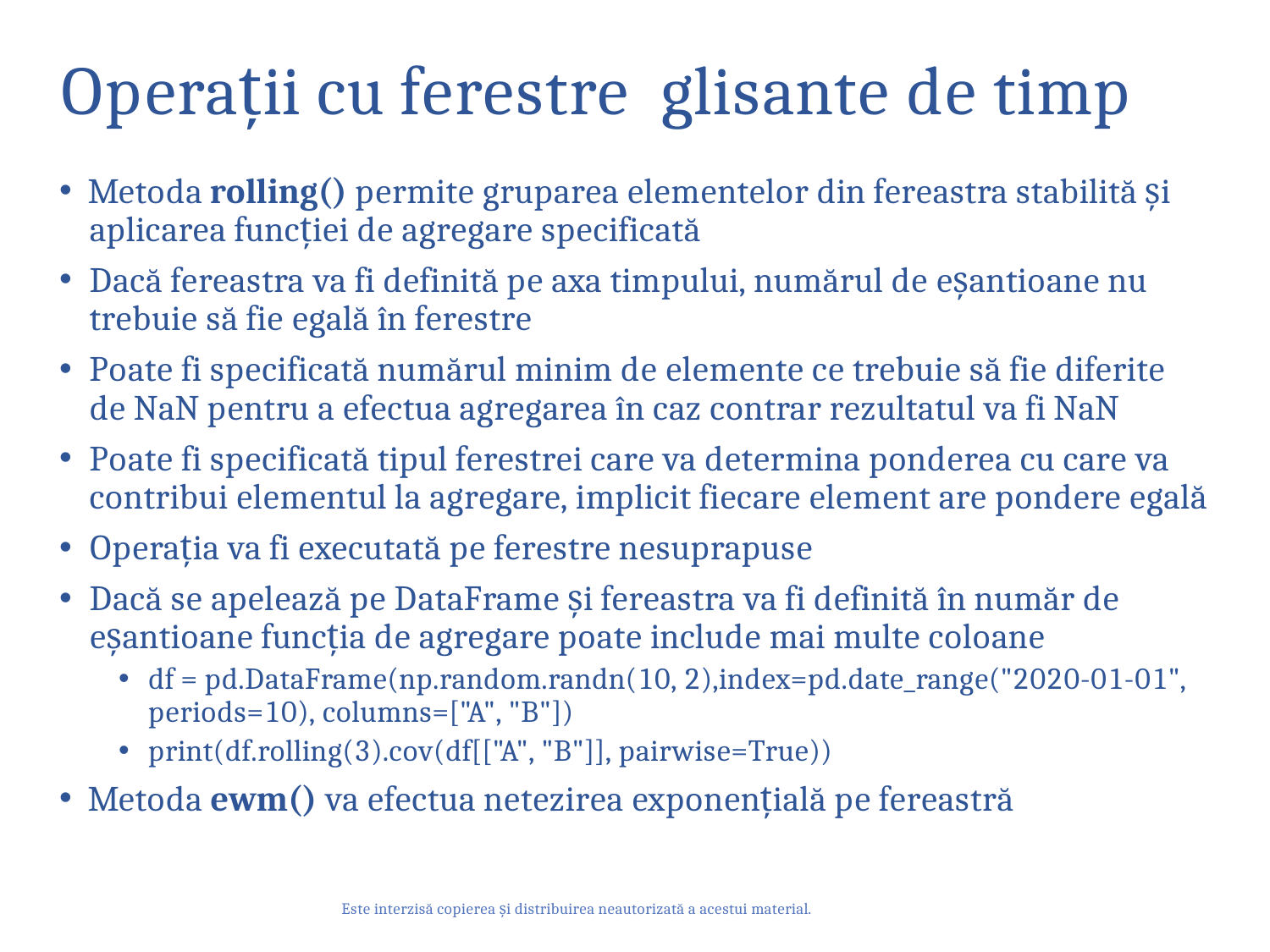

# Operații cu ferestre  glisante de timp
Metoda rolling() permite gruparea elementelor din fereastra stabilită și aplicarea funcției de agregare specificată
Dacă fereastra va fi definită pe axa timpului, numărul de eșantioane nu trebuie să fie egală în ferestre
Poate fi specificată numărul minim de elemente ce trebuie să fie diferite de NaN pentru a efectua agregarea în caz contrar rezultatul va fi NaN
Poate fi specificată tipul ferestrei care va determina ponderea cu care va contribui elementul la agregare, implicit fiecare element are pondere egală
Operația va fi executată pe ferestre nesuprapuse
Dacă se apelează pe DataFrame și fereastra va fi definită în număr de eșantioane funcția de agregare poate include mai multe coloane
df = pd.DataFrame(np.random.randn(10, 2),index=pd.date_range("2020-01-01", periods=10), columns=["A", "B"])
print(df.rolling(3).cov(df[["A", "B"]], pairwise=True))
Metoda ewm() va efectua netezirea exponențială pe fereastră